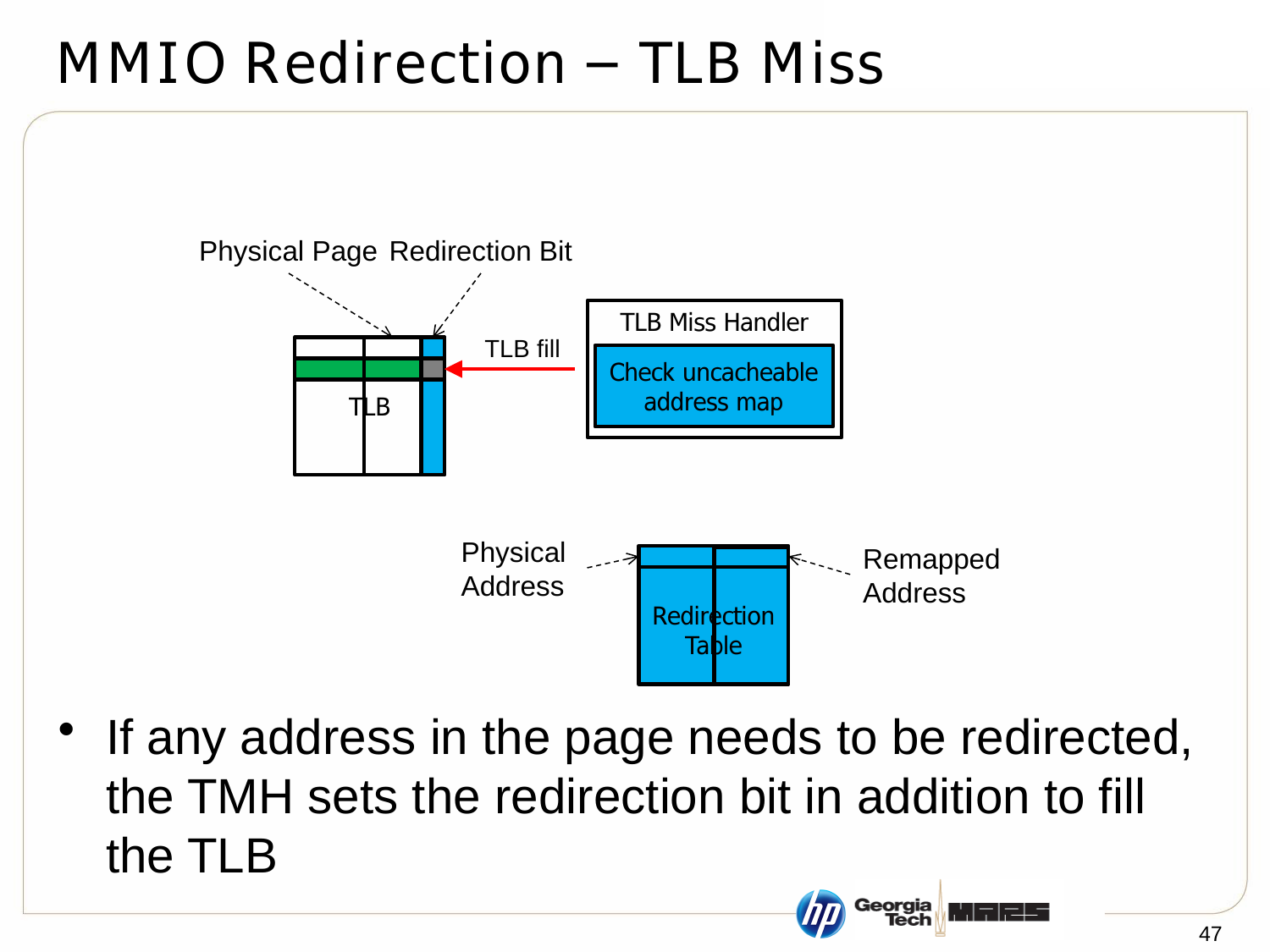

# MMIO Redirection – TLB Miss

If any address in the page needs to be redirected, the TMH sets the redirection bit in addition to fill the TLB
Physical Page
Redirection Bit
TLB Miss Handler
TLB fill
TLB

Check uncacheable address map

Physical
Address
Remapped
Address

Redirection
Table